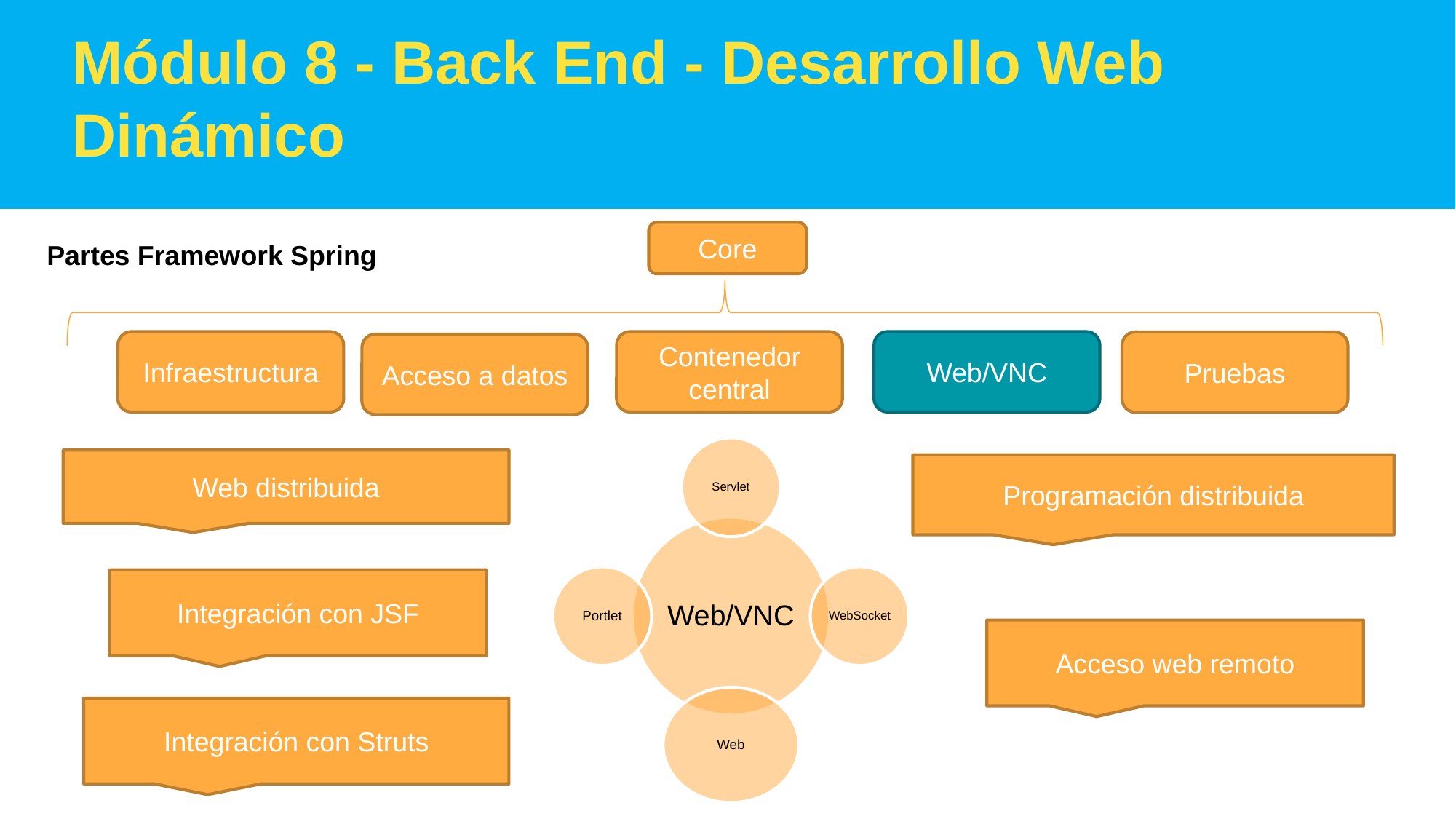

Módulo 8 - Back End - Desarrollo Web Dinámico
Core
Partes Framework Spring
Web/VNC
Infraestructura
Contenedor central
Pruebas
Acceso a datos
Web/VNC
Servlet
WebSocket
Web
Portlet
Web distribuida
Programación distribuida
Integración con JSF
Acceso web remoto
Integración con Struts